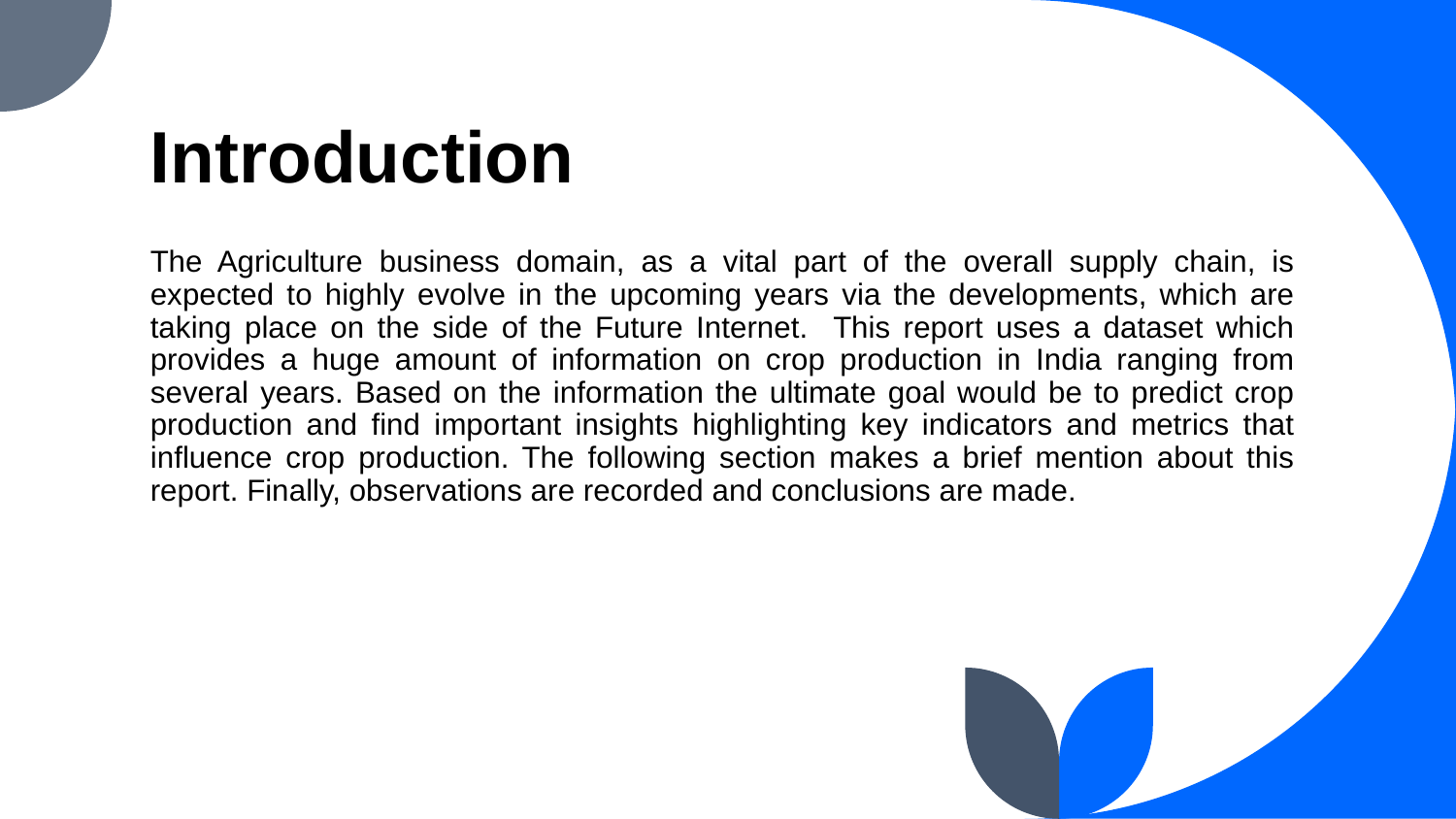

# Introduction
The Agriculture business domain, as a vital part of the overall supply chain, is expected to highly evolve in the upcoming years via the developments, which are taking place on the side of the Future Internet.  This report uses a dataset which provides a huge amount of information on crop production in India ranging from several years. Based on the information the ultimate goal would be to predict crop production and find important insights highlighting key indicators and metrics that influence crop production. The following section makes a brief mention about this report. Finally, observations are recorded and conclusions are made.